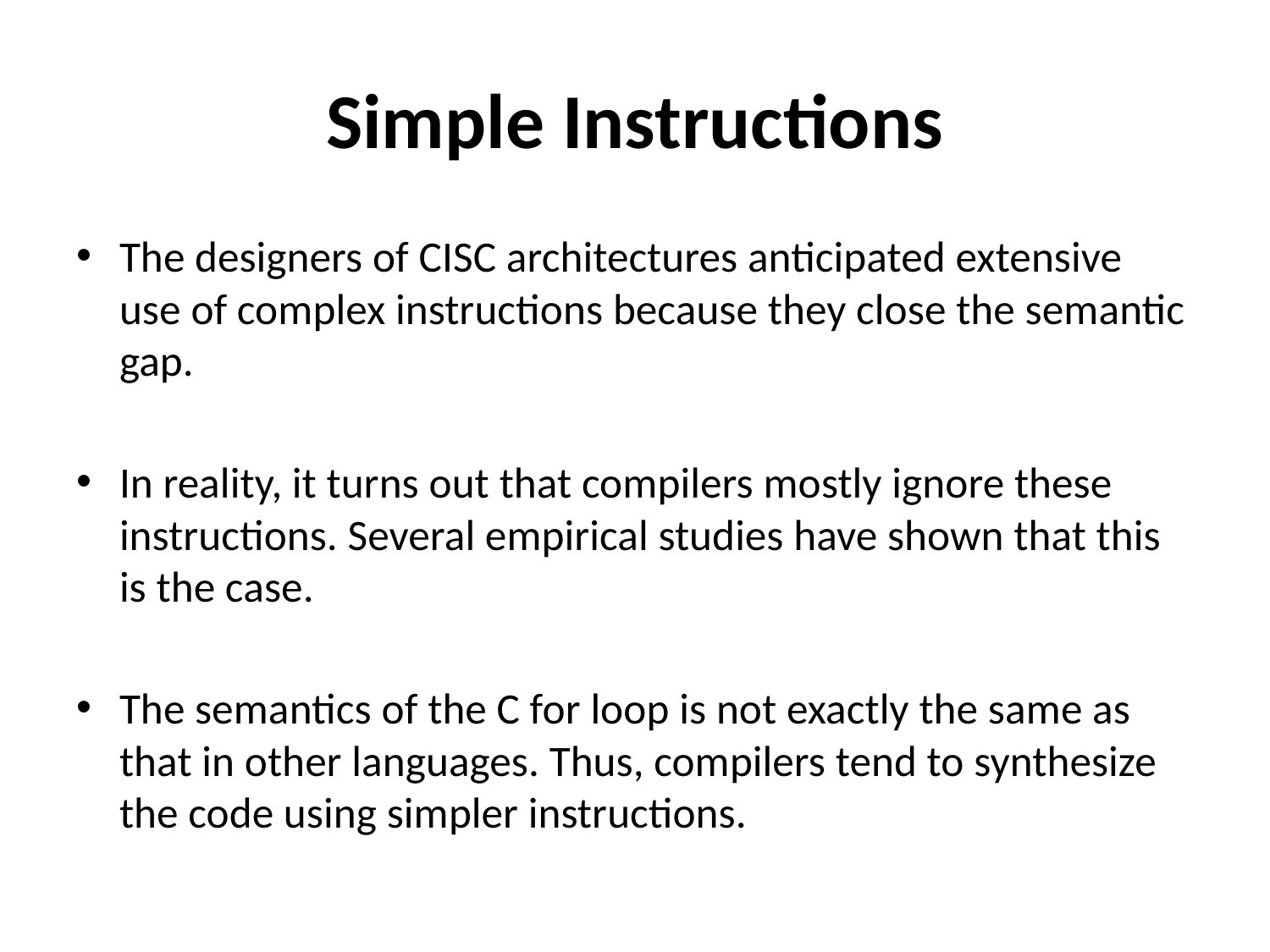

# Simple Instructions
The designers of CISC architectures anticipated extensive use of complex instructions because they close the semantic gap.

In reality, it turns out that compilers mostly ignore these instructions. Several empirical studies have shown that this is the case.

The semantics of the C for loop is not exactly the same as that in other languages. Thus, compilers tend to synthesize the code using simpler instructions.